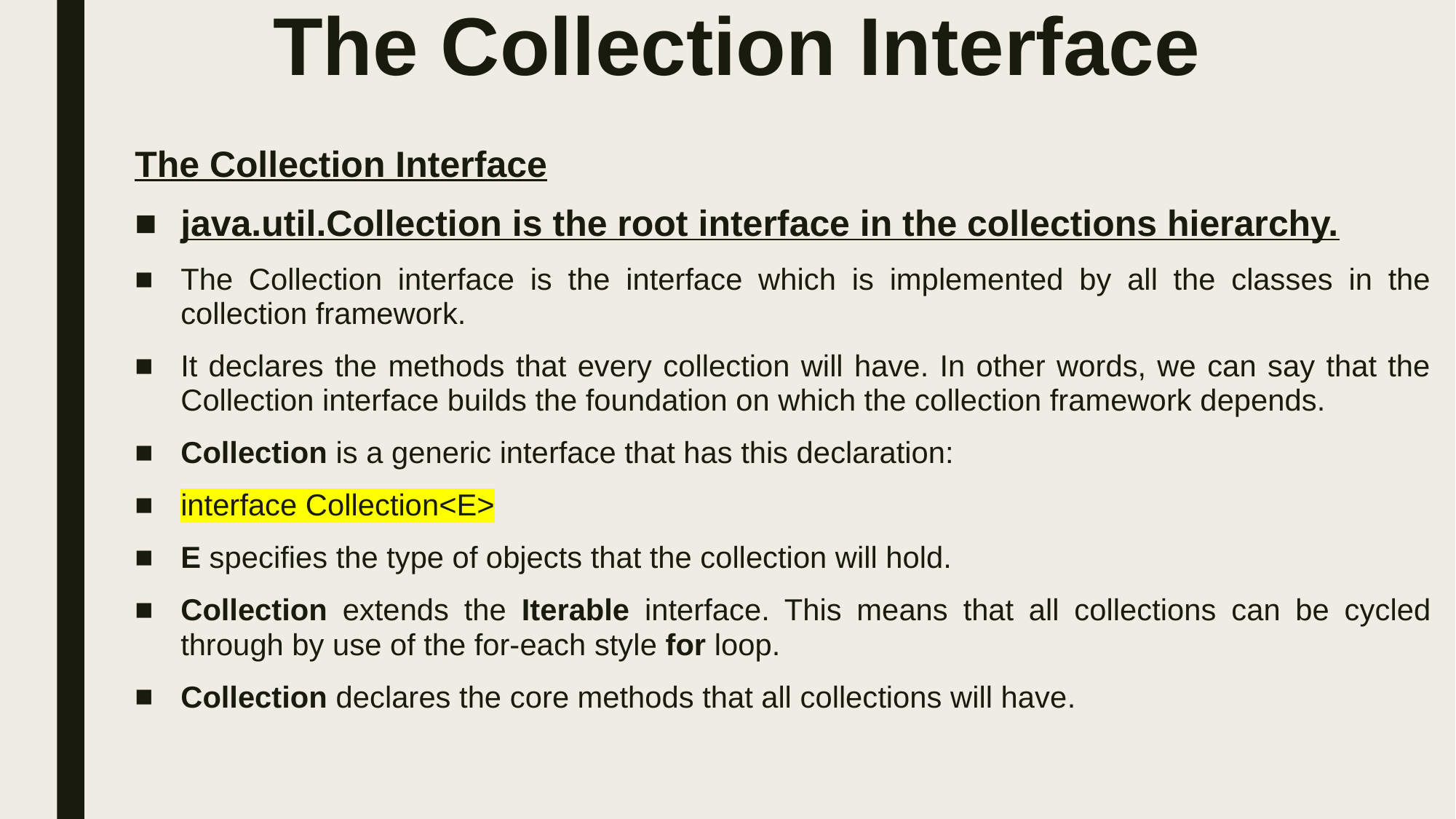

# The Collection Interface
The Collection Interface
java.util.Collection is the root interface in the collections hierarchy.
The Collection interface is the interface which is implemented by all the classes in the collection framework.
It declares the methods that every collection will have. In other words, we can say that the Collection interface builds the foundation on which the collection framework depends.
Collection is a generic interface that has this declaration:
interface Collection<E>
E specifies the type of objects that the collection will hold.
Collection extends the Iterable interface. This means that all collections can be cycled through by use of the for-each style for loop.
Collection declares the core methods that all collections will have.